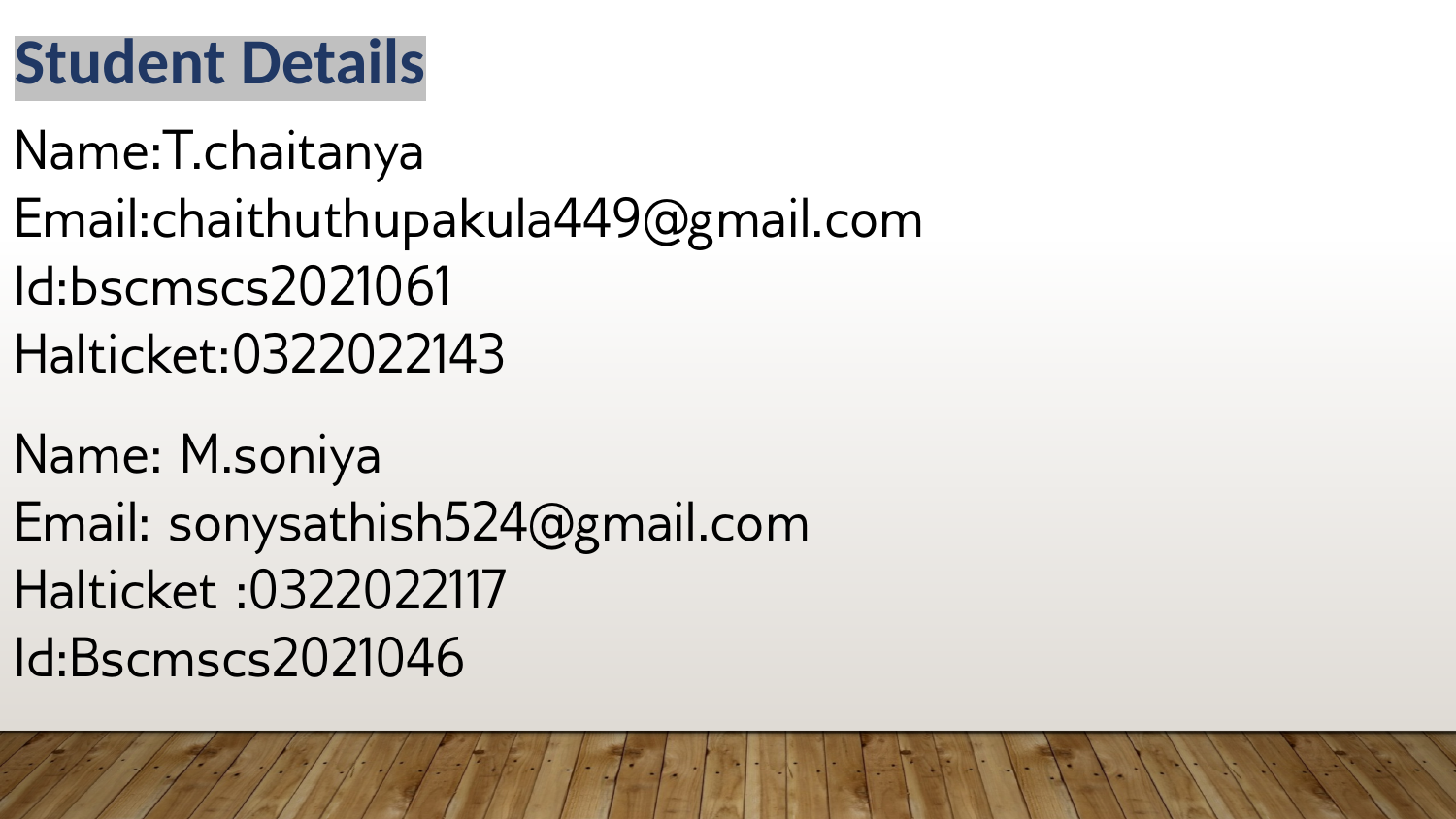

Student Details
Name:T.chaitanya
Email:chaithuthupakula449@gmail.com
Id:bscmscs2021061
Halticket:0322022143
Name: M.soniya
Email: sonysathish524@gmail.com
Halticket :0322022117
Id:Bscmscs2021046